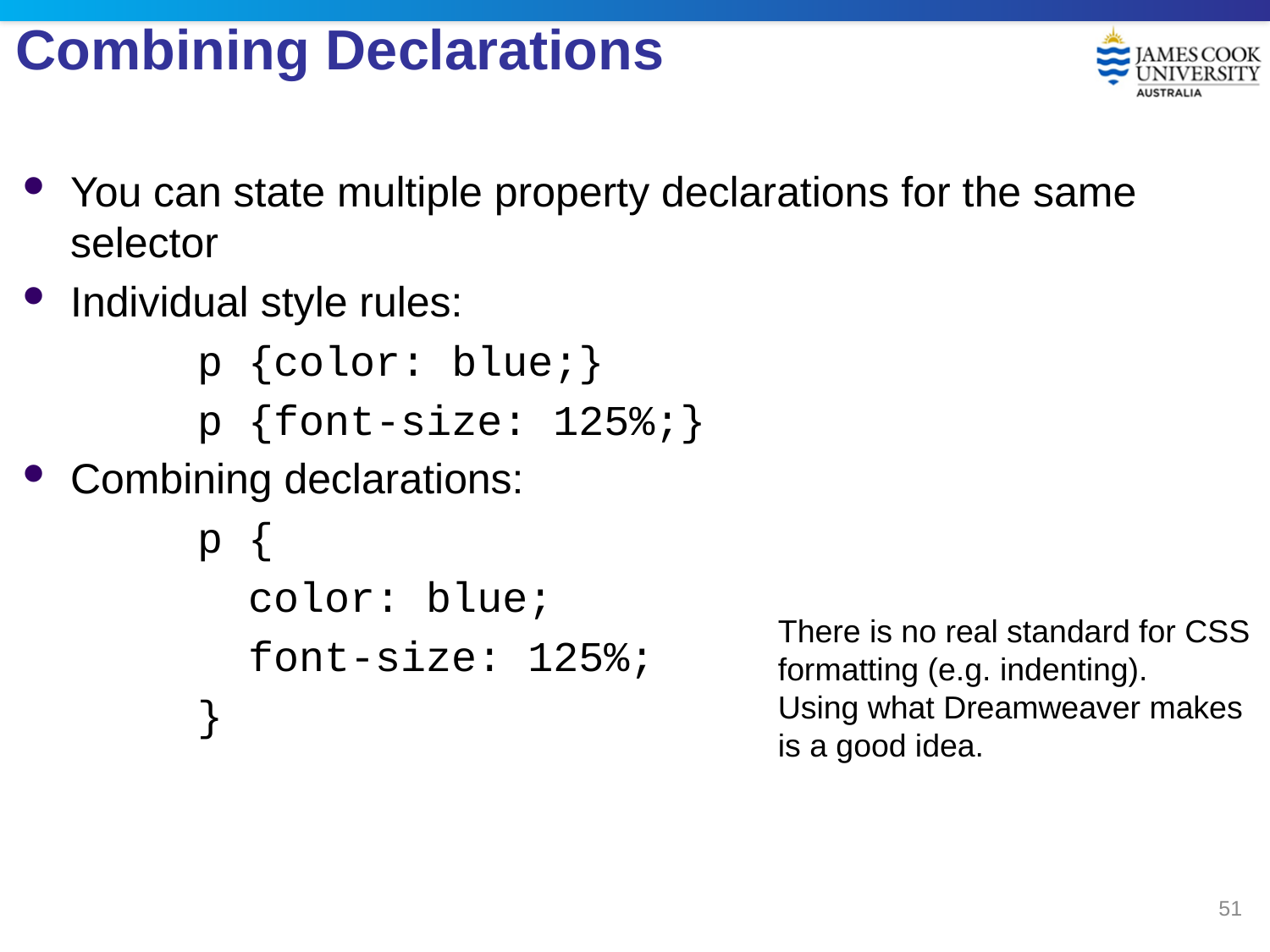

# Combining Declarations
You can state multiple property declarations for the same selector
Individual style rules:
	p {color: blue;}
	p {font-size: 125%;}
Combining declarations:
	p {
	  color: blue;
	  font-size: 125%;
	}
There is no real standard for CSS formatting (e.g. indenting).
Using what Dreamweaver makes is a good idea.
51